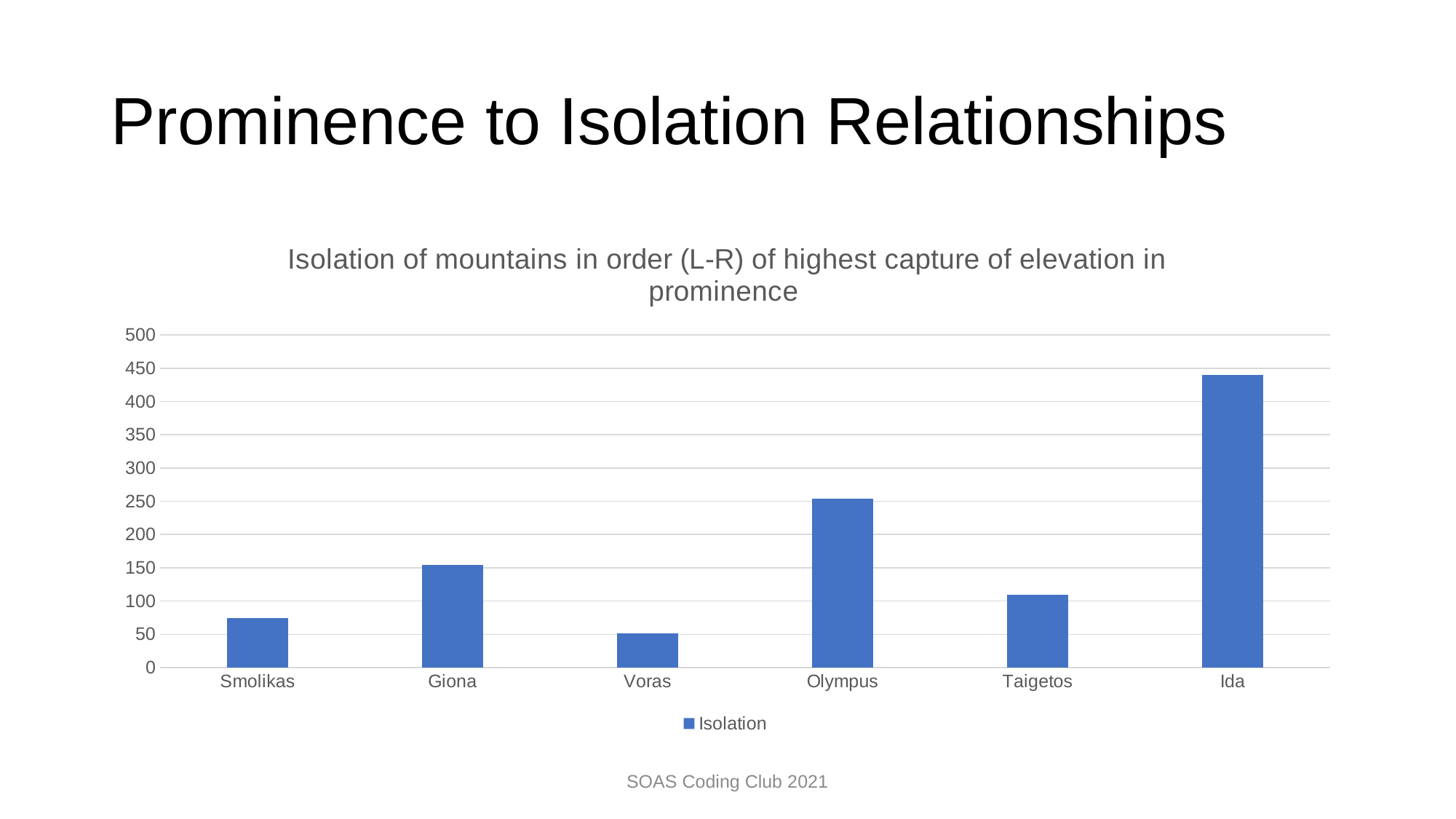

# Prominence to Isolation Relationships

### Chart: Isolation of mountains in order (L-R) of highest capture of elevation in prominence

| Category | Isolation  |
|---|---|
| Smolikas | 74.34 |
| Giona | 154.18 |
| Voras | 51.17 |
| Olympus | 254.34 |
| Taigetos | 109.64 |
| Ida | 439.94 |
SOAS Coding Club 2021